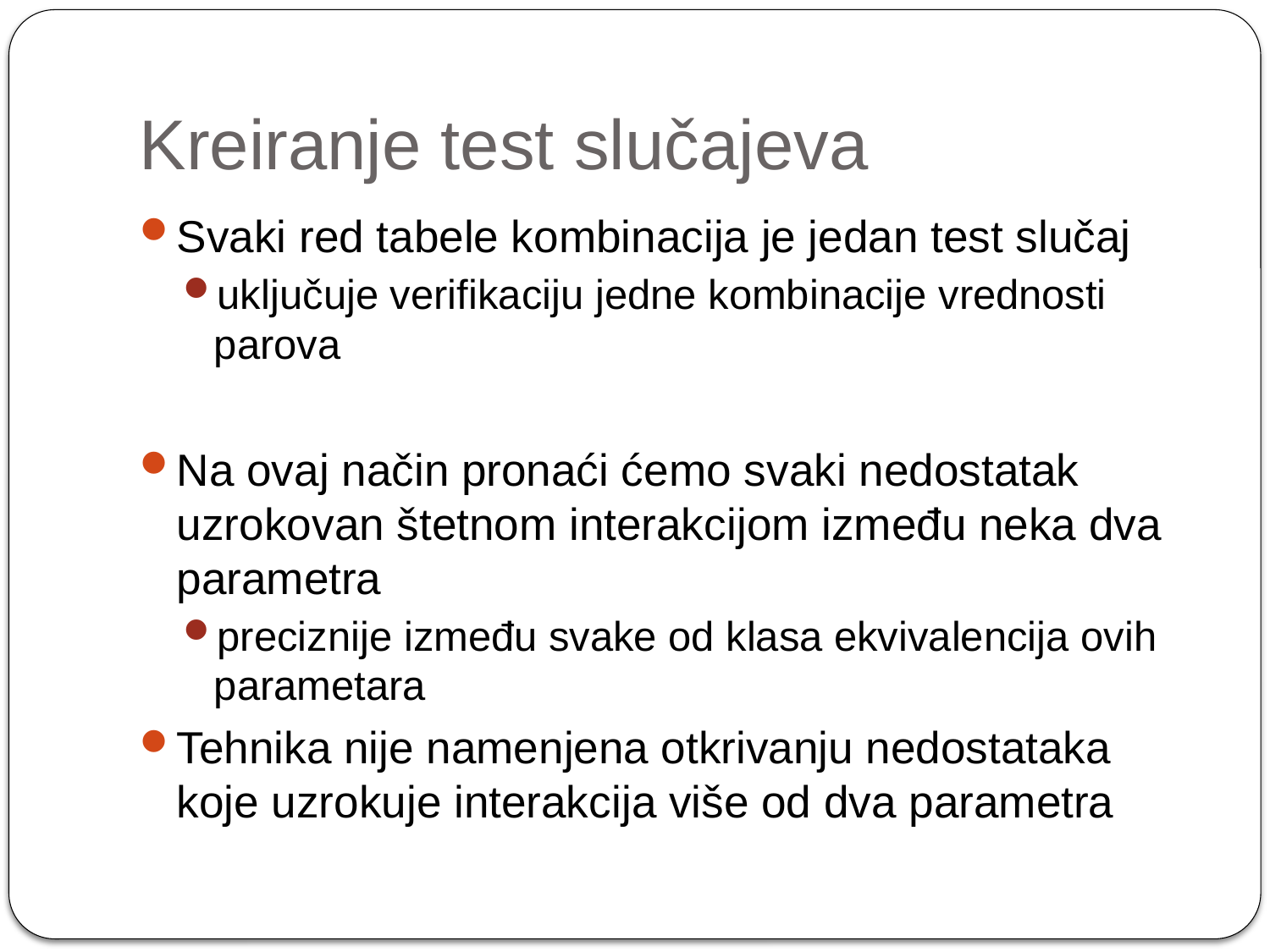

# Kreiranje test slučajeva
Svaki red tabele kombinacija je jedan test slučaj
uključuje verifikaciju jedne kombinacije vrednosti parova

Na ovaj način pronaći ćemo svaki nedostatak uzrokovan štetnom interakcijom između neka dva parametra
preciznije između svake od klasa ekvivalencija ovih parametara
Tehnika nije namenjena otkrivanju nedostataka koje uzrokuje interakcija više od dva parametra